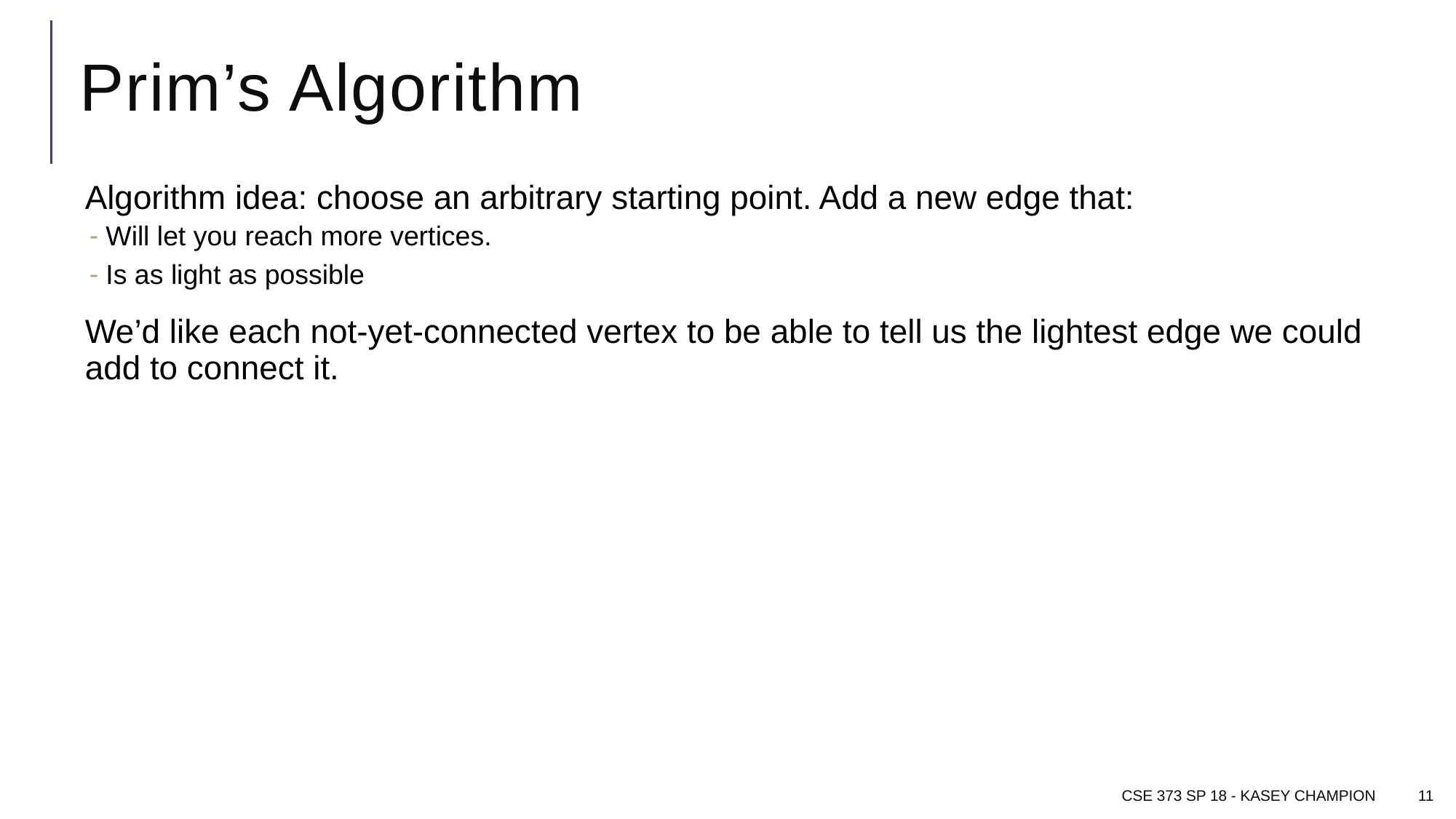

# Prim’s Algorithm
Algorithm idea: choose an arbitrary starting point. Add a new edge that:
Will let you reach more vertices.
Is as light as possible
We’d like each not-yet-connected vertex to be able to tell us the lightest edge we could add to connect it.
CSE 373 SP 18 - Kasey Champion
11